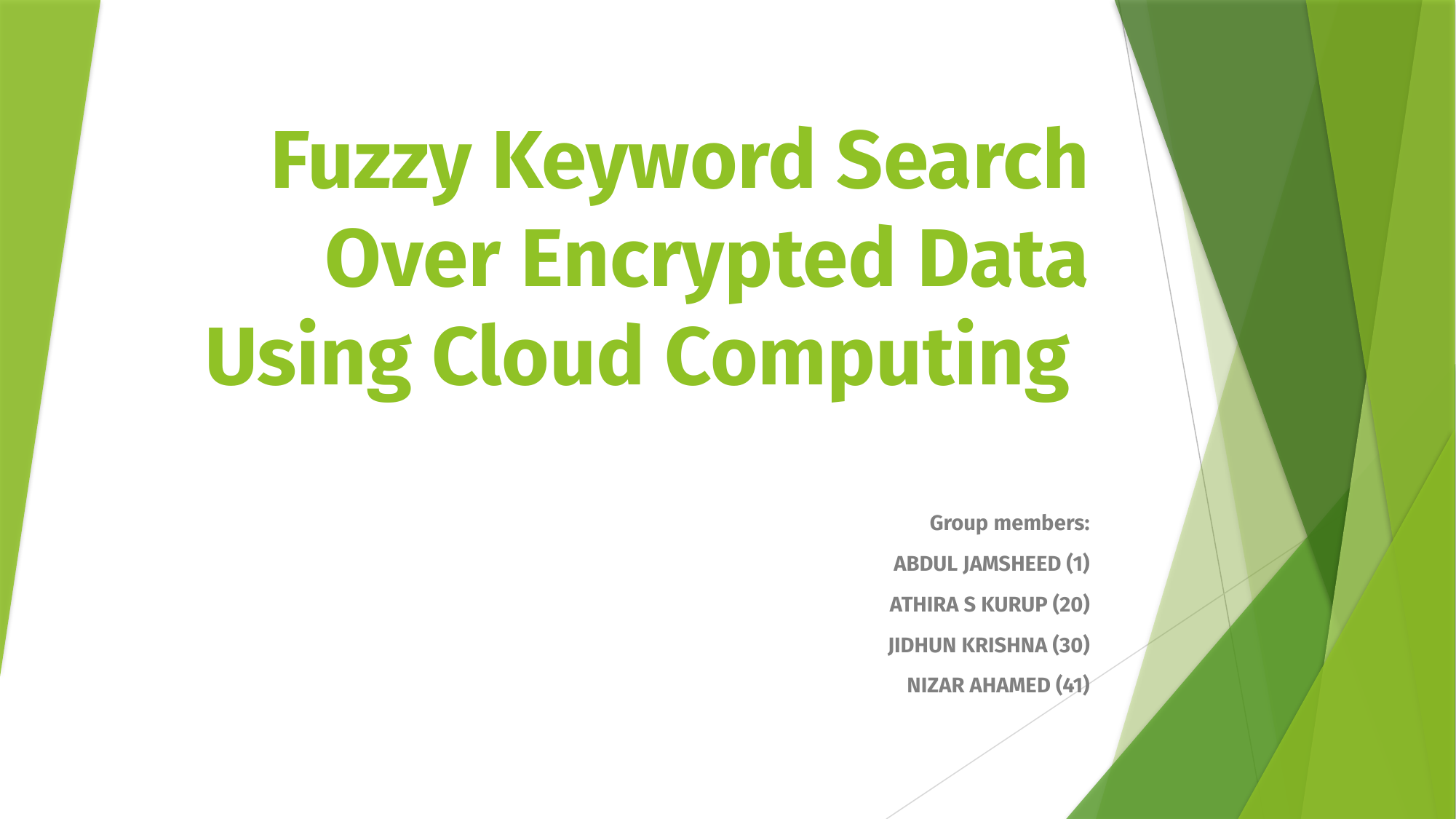

# Fuzzy Keyword Search Over Encrypted Data Using Cloud Computing
Group members:
ABDUL JAMSHEED (1)
ATHIRA S KURUP (20)
JIDHUN KRISHNA (30)
NIZAR AHAMED (41)